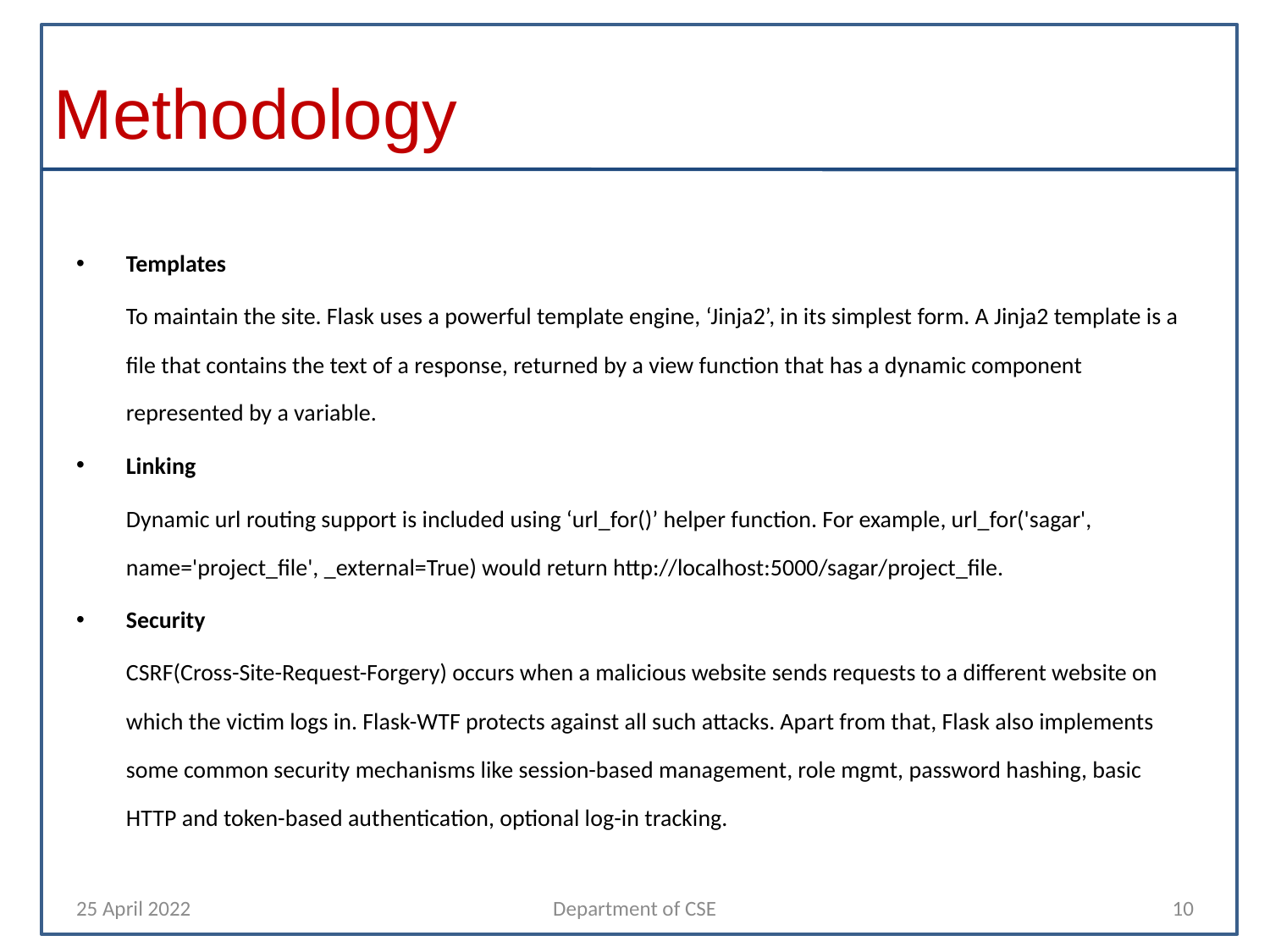

# Methodology
Templates
	To maintain the site. Flask uses a powerful template engine, ‘Jinja2’, in its simplest form. A Jinja2 template is a file that contains the text of a response, returned by a view function that has a dynamic component represented by a variable.
Linking
	Dynamic url routing support is included using ‘url_for()’ helper function. For example, url_for('sagar', name='project_file', _external=True) would return http://localhost:5000/sagar/project_file.
Security
	CSRF(Cross-Site-Request-Forgery) occurs when a malicious website sends requests to a different website on which the victim logs in. Flask-WTF protects against all such attacks. Apart from that, Flask also implements some common security mechanisms like session-based management, role mgmt, password hashing, basic HTTP and token-based authentication, optional log-in tracking.

25 April 2022
Department of CSE
10